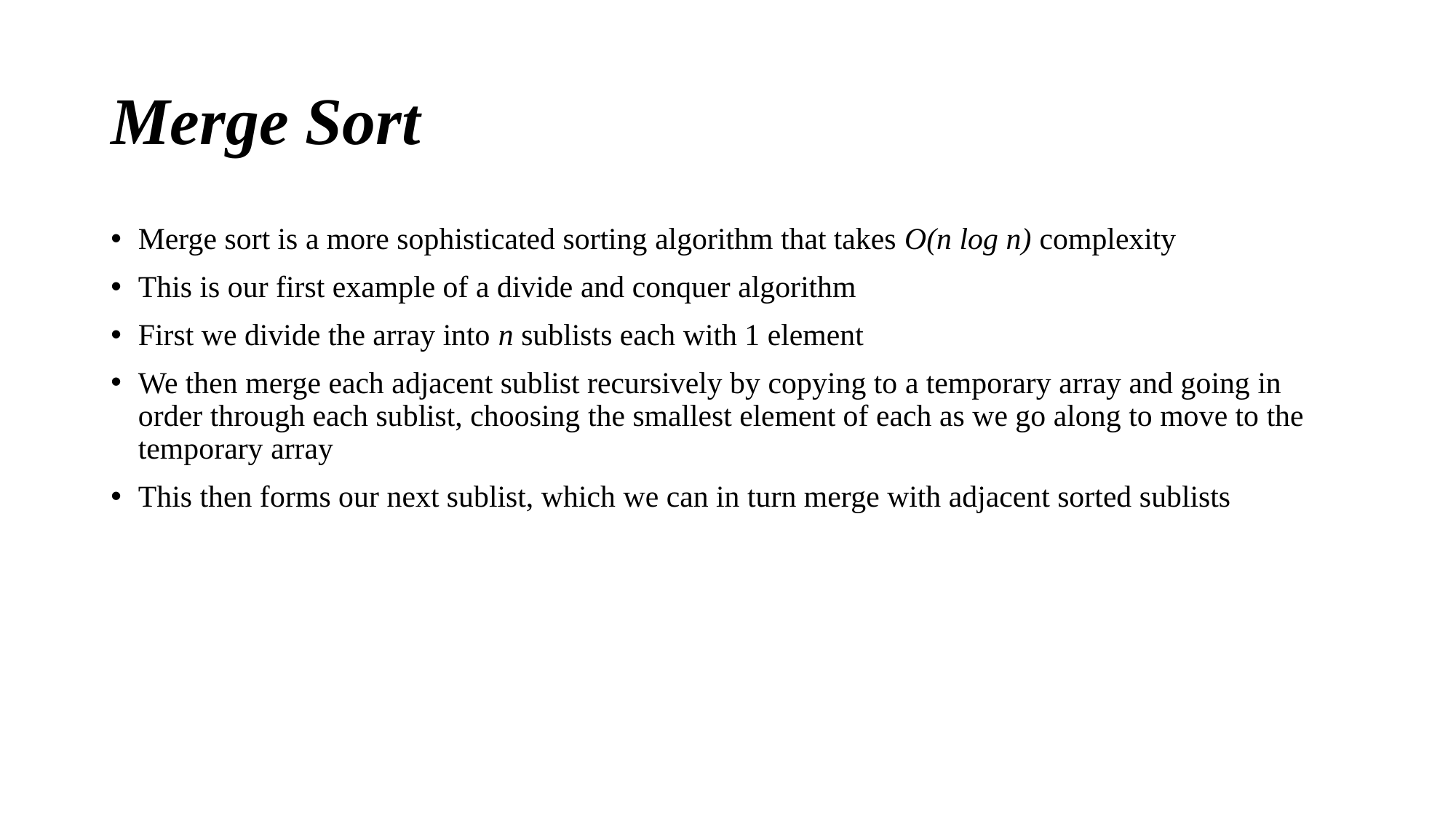

# Merge Sort
Merge sort is a more sophisticated sorting algorithm that takes O(n log n) complexity
This is our first example of a divide and conquer algorithm
First we divide the array into n sublists each with 1 element
We then merge each adjacent sublist recursively by copying to a temporary array and going in order through each sublist, choosing the smallest element of each as we go along to move to the temporary array
This then forms our next sublist, which we can in turn merge with adjacent sorted sublists